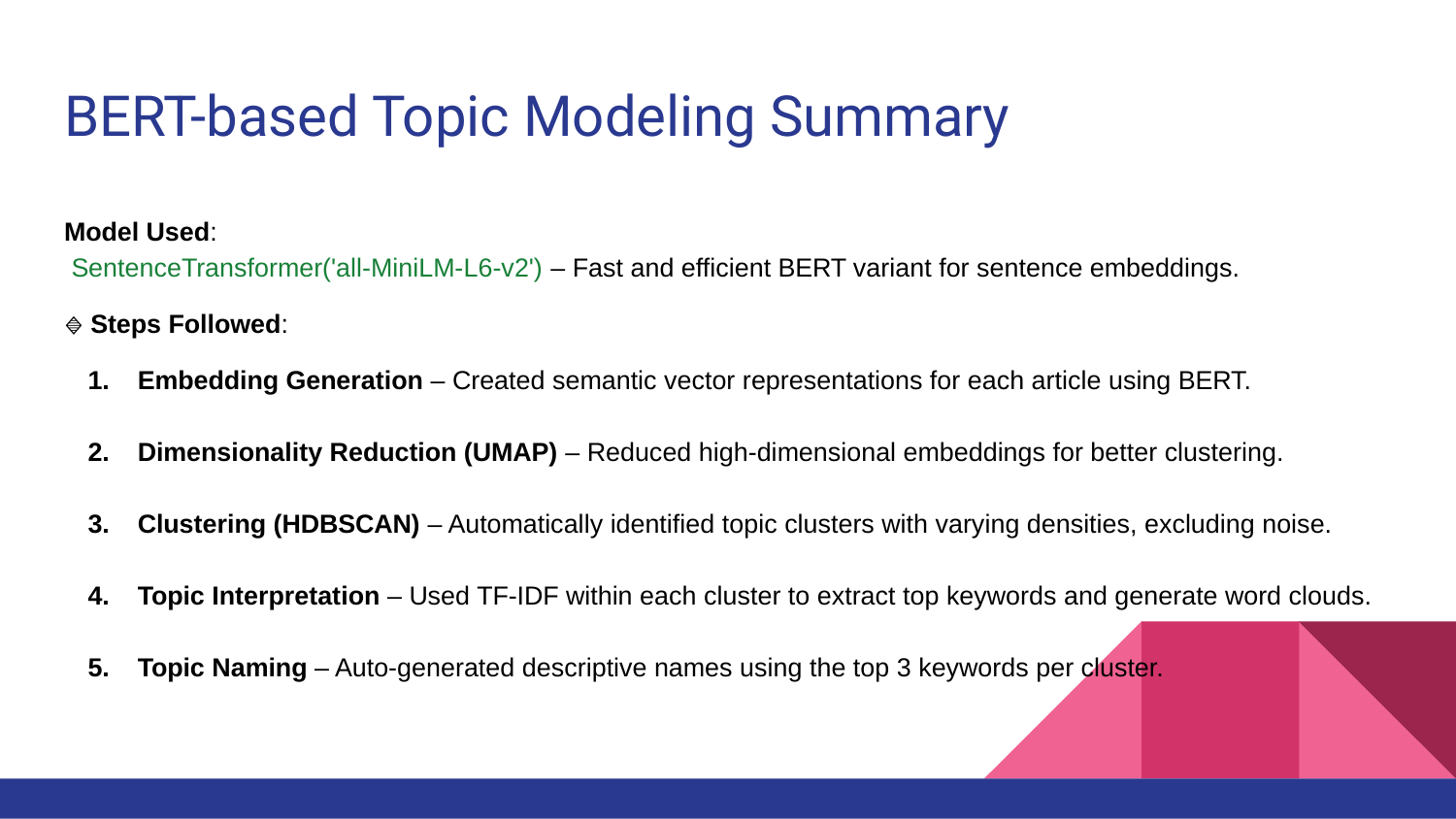

# BERT-based Topic Modeling Summary
Model Used:
 SentenceTransformer('all-MiniLM-L6-v2') – Fast and efficient BERT variant for sentence embeddings.
🔹 Steps Followed:
Embedding Generation – Created semantic vector representations for each article using BERT.
Dimensionality Reduction (UMAP) – Reduced high-dimensional embeddings for better clustering.
Clustering (HDBSCAN) – Automatically identified topic clusters with varying densities, excluding noise.
Topic Interpretation – Used TF-IDF within each cluster to extract top keywords and generate word clouds.
Topic Naming – Auto-generated descriptive names using the top 3 keywords per cluster.